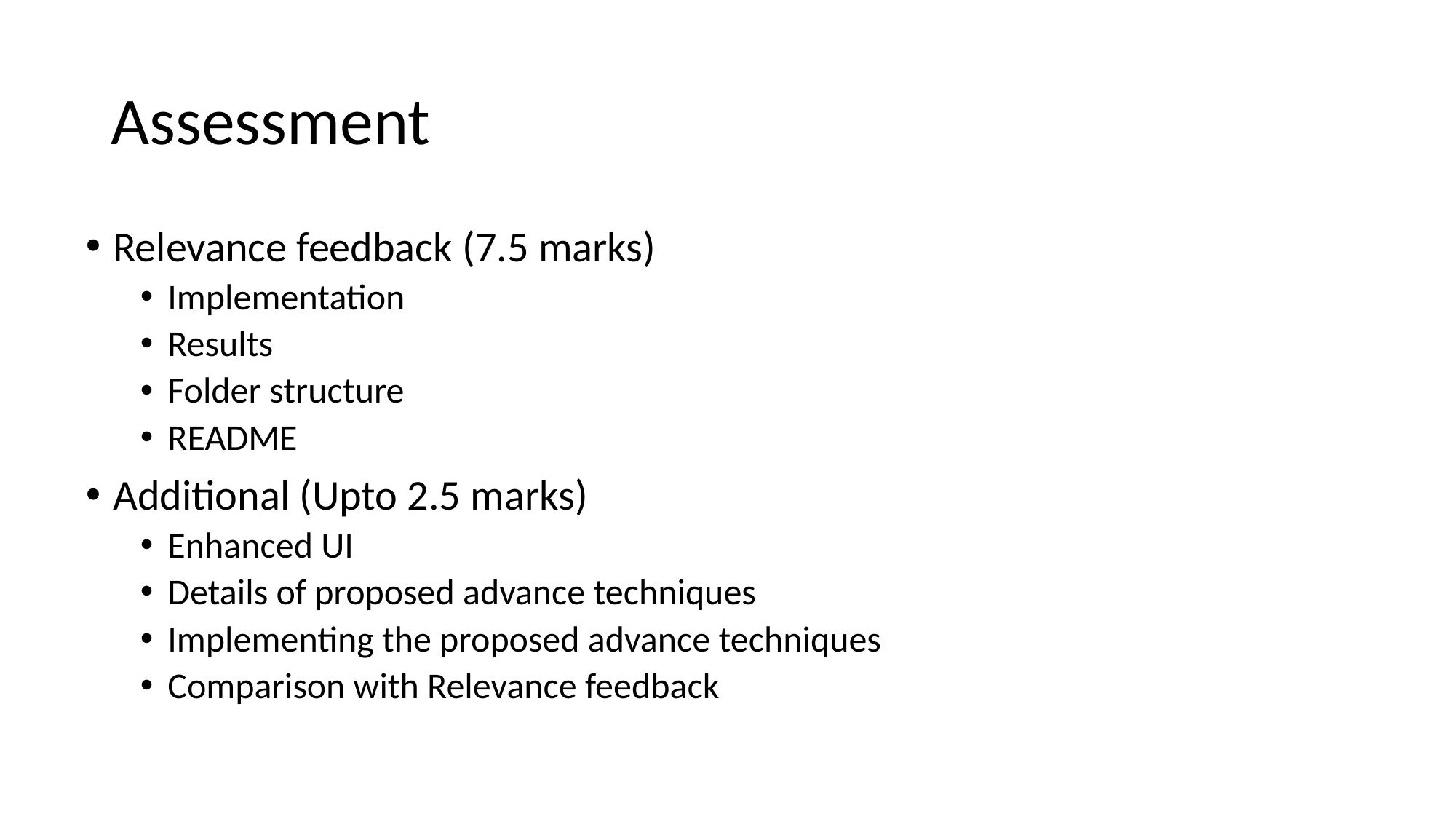

# Assessment
Relevance feedback (7.5 marks)
Implementation
Results
Folder structure
README
Additional (Upto 2.5 marks)
Enhanced UI
Details of proposed advance techniques
Implementing the proposed advance techniques
Comparison with Relevance feedback